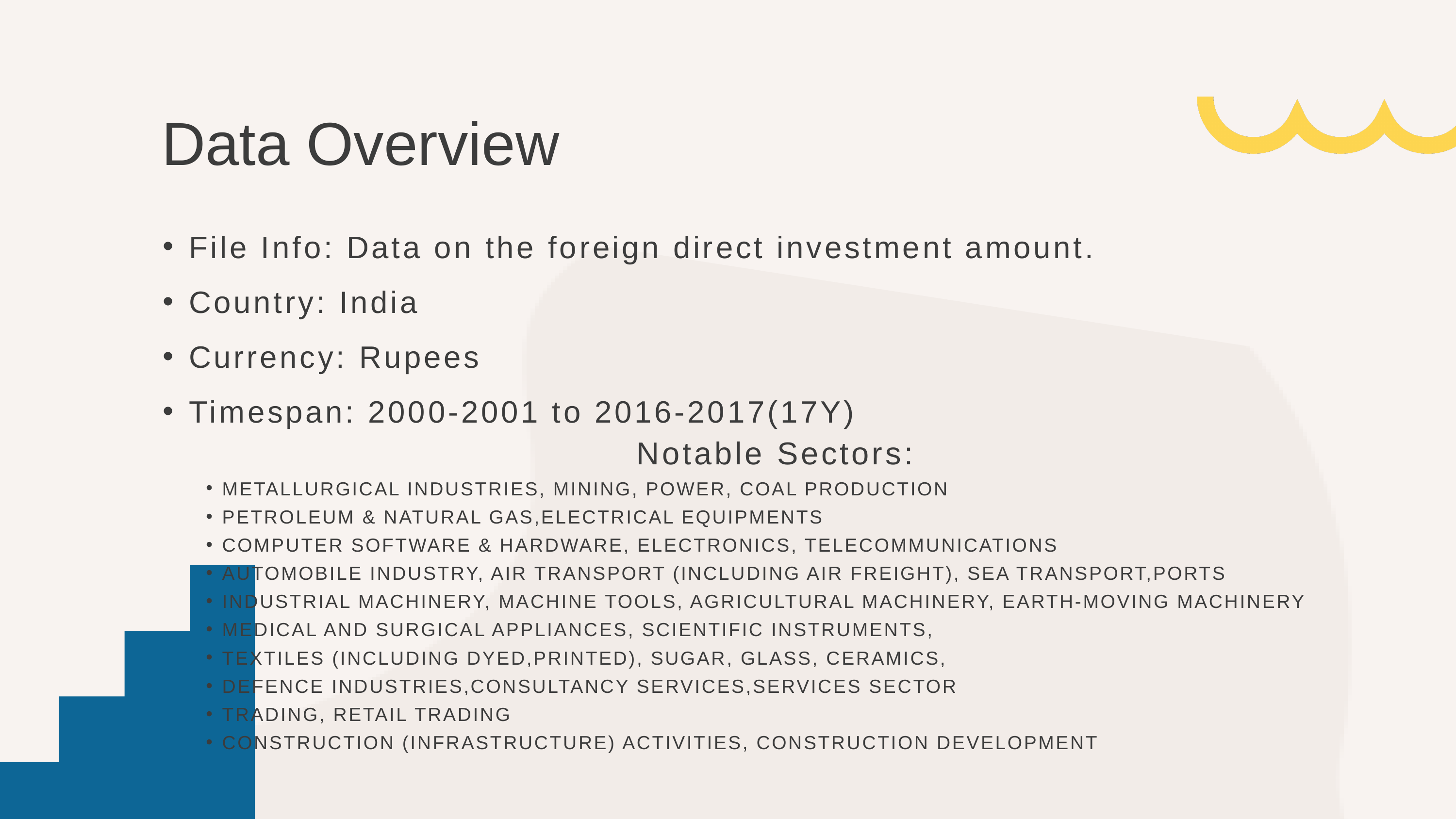

Data Overview

File Info: Data on the foreign direct investment amount.
Country: India
Currency: Rupees
Timespan: 2000-2001 to 2016-2017(17Y)
Notable Sectors:
METALLURGICAL INDUSTRIES, MINING, POWER, COAL PRODUCTION
PETROLEUM & NATURAL GAS,ELECTRICAL EQUIPMENTS
COMPUTER SOFTWARE & HARDWARE, ELECTRONICS, TELECOMMUNICATIONS
AUTOMOBILE INDUSTRY, AIR TRANSPORT (INCLUDING AIR FREIGHT), SEA TRANSPORT,PORTS
INDUSTRIAL MACHINERY, MACHINE TOOLS, AGRICULTURAL MACHINERY, EARTH-MOVING MACHINERY
MEDICAL AND SURGICAL APPLIANCES, SCIENTIFIC INSTRUMENTS,
TEXTILES (INCLUDING DYED,PRINTED), SUGAR, GLASS, CERAMICS,
DEFENCE INDUSTRIES,CONSULTANCY SERVICES,SERVICES SECTOR
TRADING, RETAIL TRADING
CONSTRUCTION (INFRASTRUCTURE) ACTIVITIES, CONSTRUCTION DEVELOPMENT